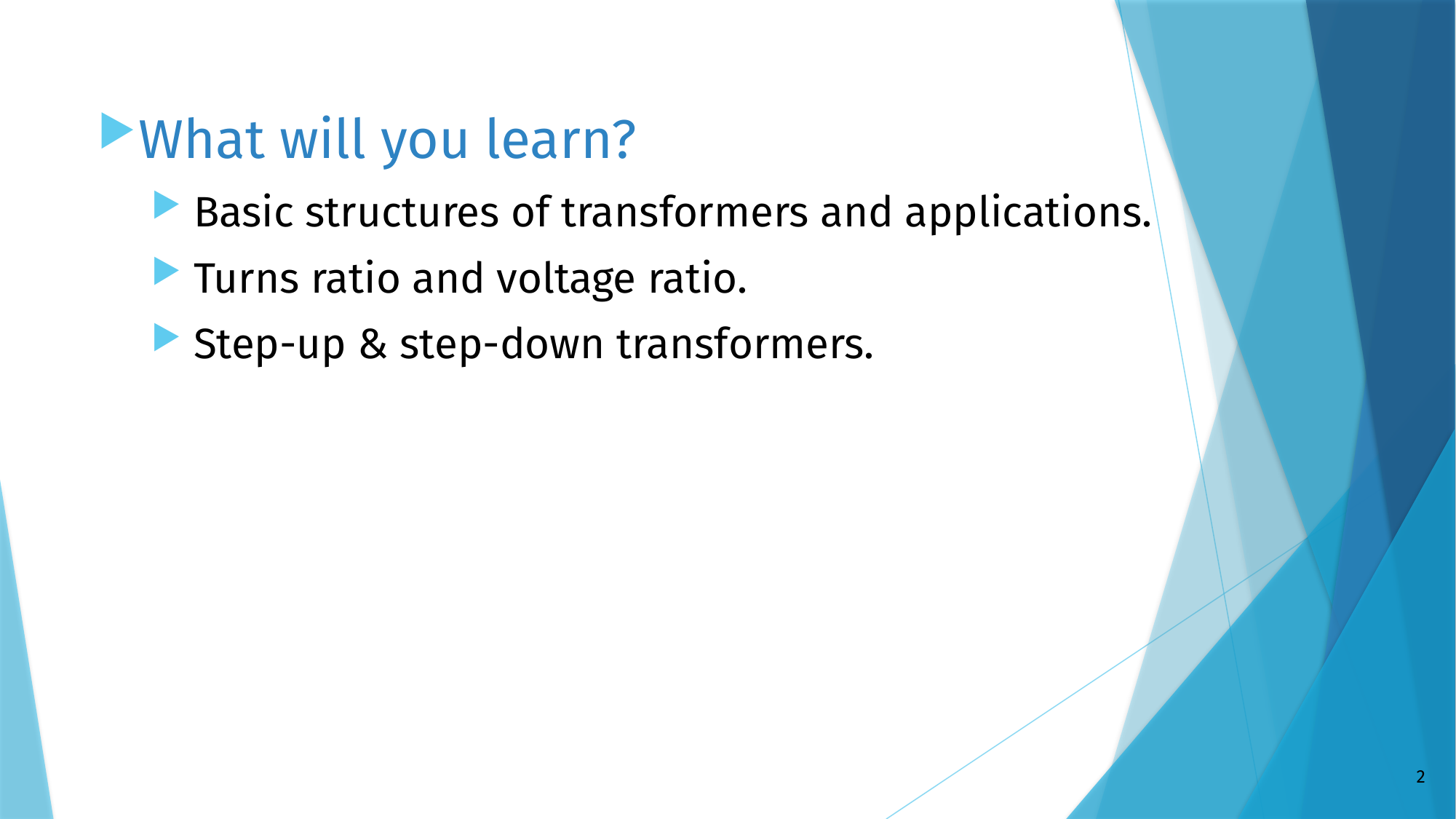

What will you learn?
Basic structures of transformers and applications.
Turns ratio and voltage ratio.
Step-up & step-down transformers.
2